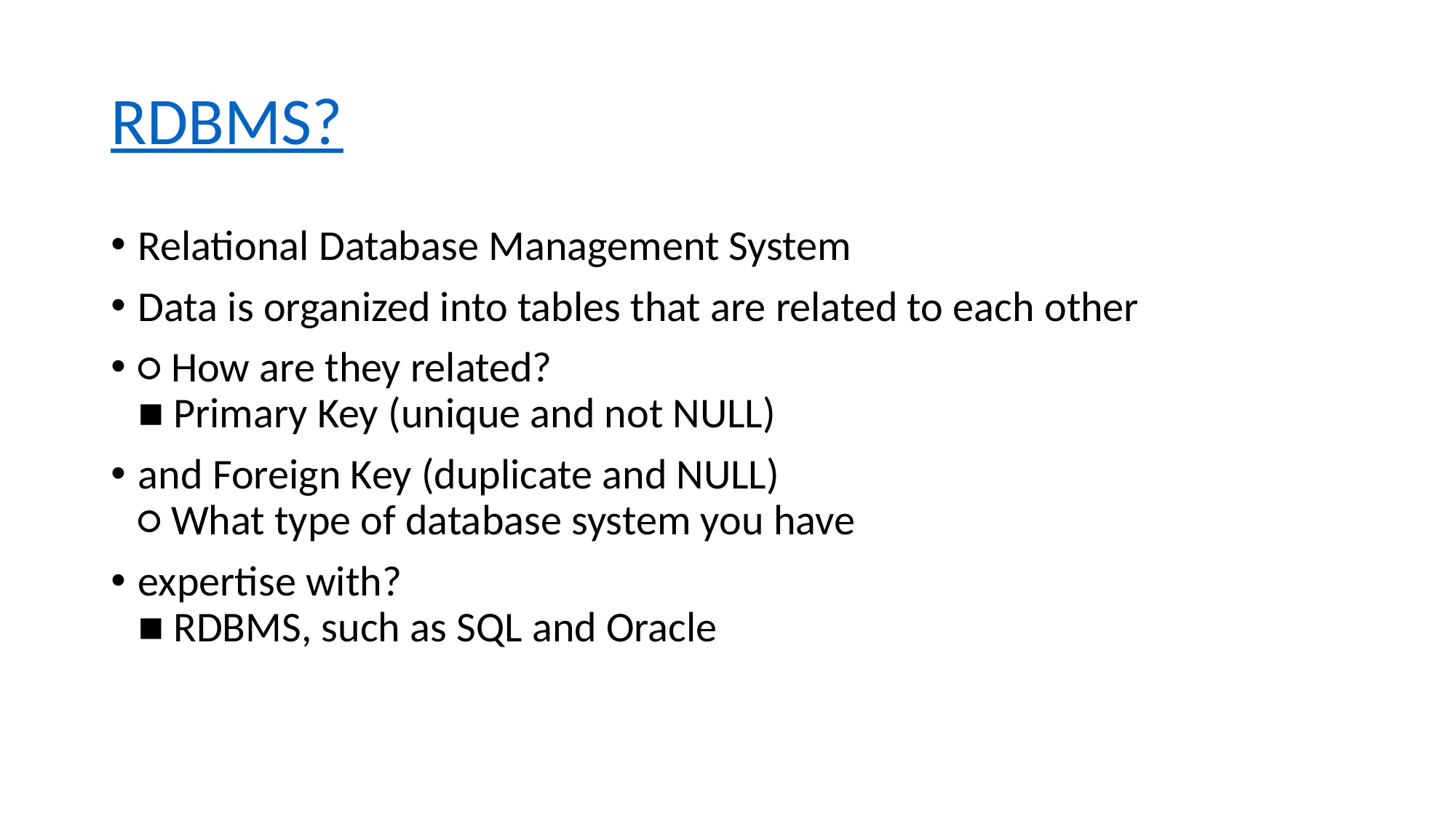

# RDBMS?
Relational Database Management System
Data is organized into tables that are related to each other
○ How are they related?
■ Primary Key (unique and not NULL)
and Foreign Key (duplicate and NULL)
○ What type of database system you have
expertise with?
■ RDBMS, such as SQL and Oracle